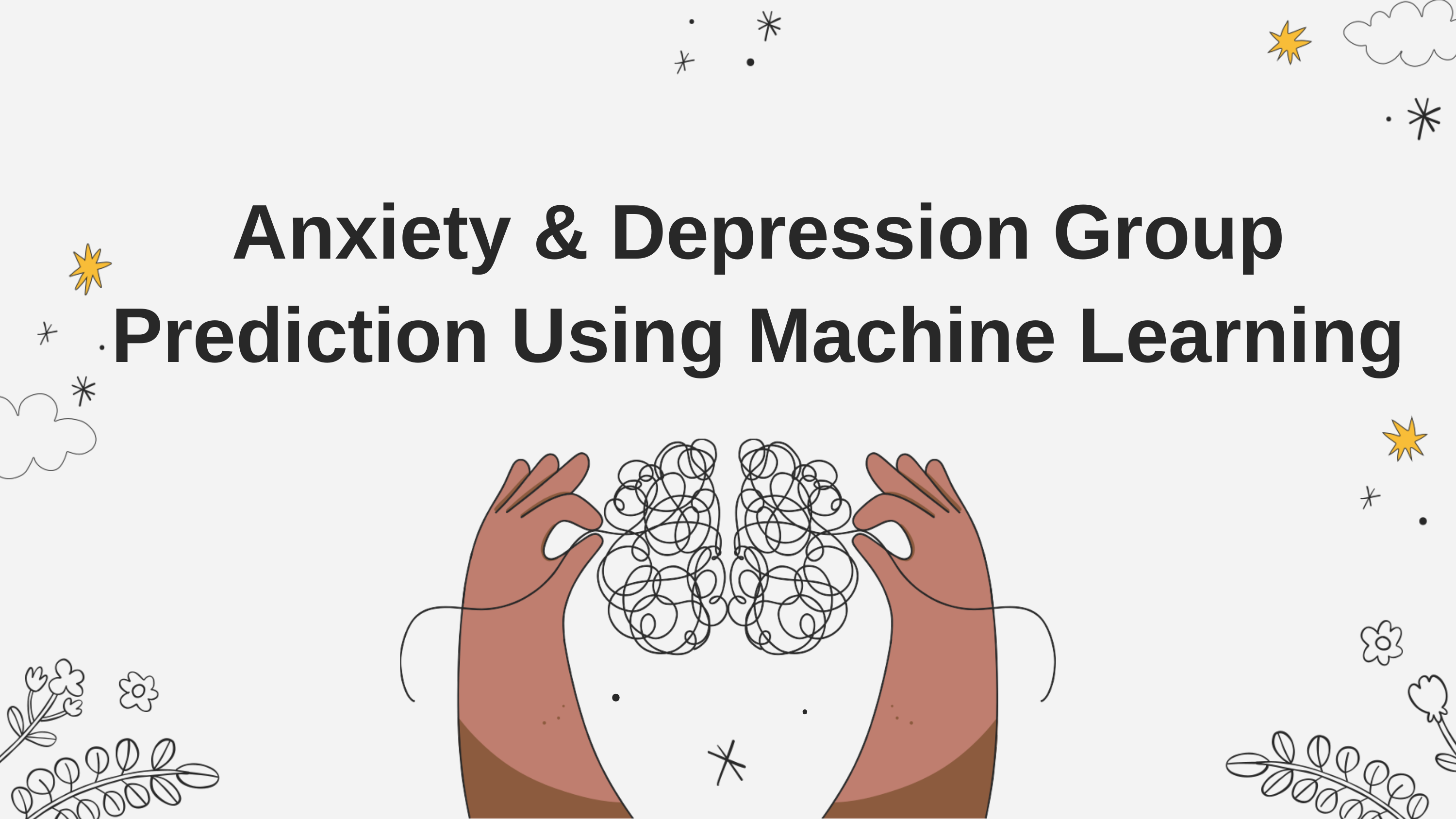

Anxiety & Depression Group
Prediction Using Machine Learning